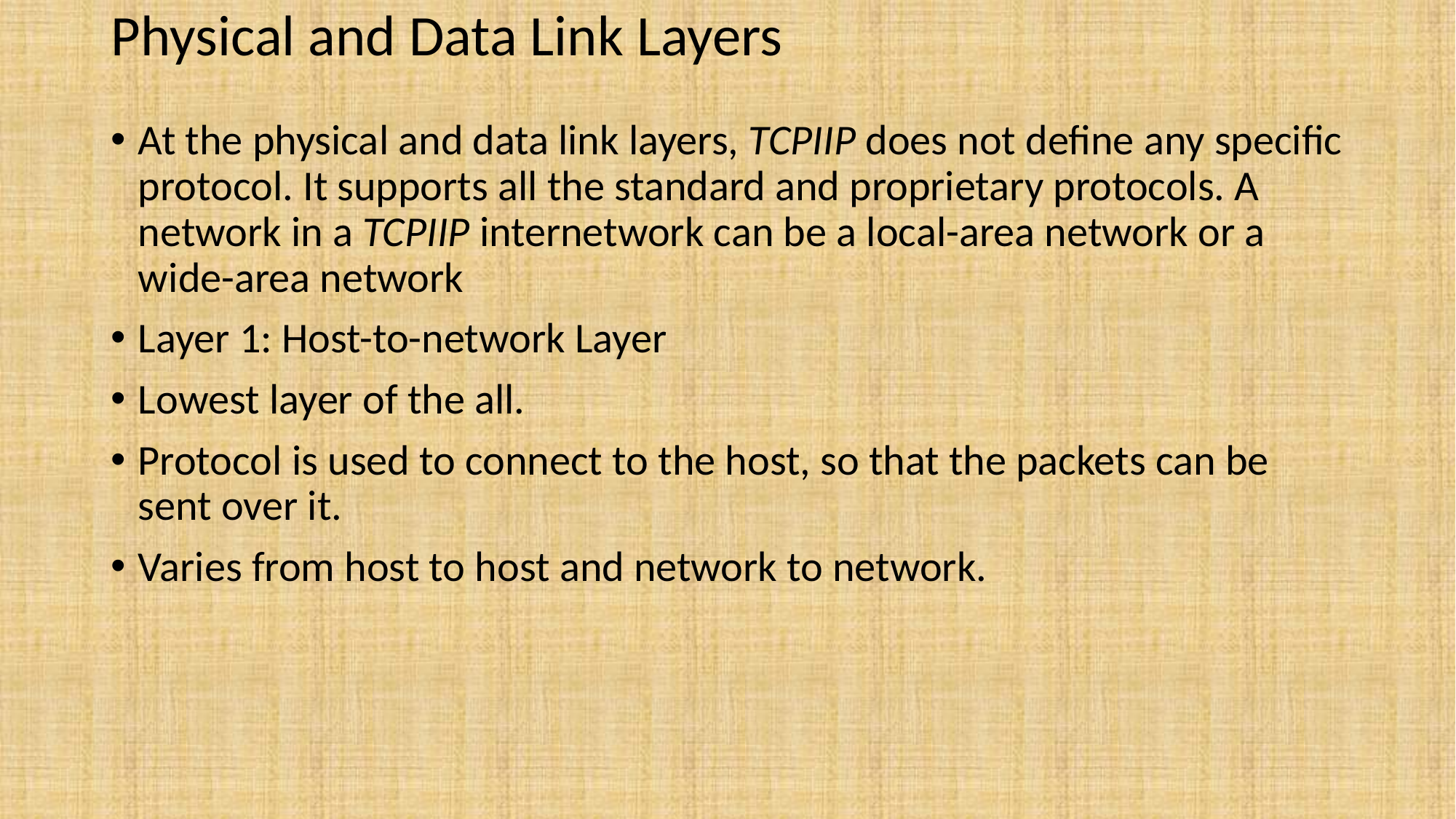

# Physical and Data Link Layers
At the physical and data link layers, TCPIIP does not define any specific protocol. It supports all the standard and proprietary protocols. A network in a TCPIIP internetwork can be a local-area network or a wide-area network
Layer 1: Host-to-network Layer
Lowest layer of the all.
Protocol is used to connect to the host, so that the packets can be sent over it.
Varies from host to host and network to network.